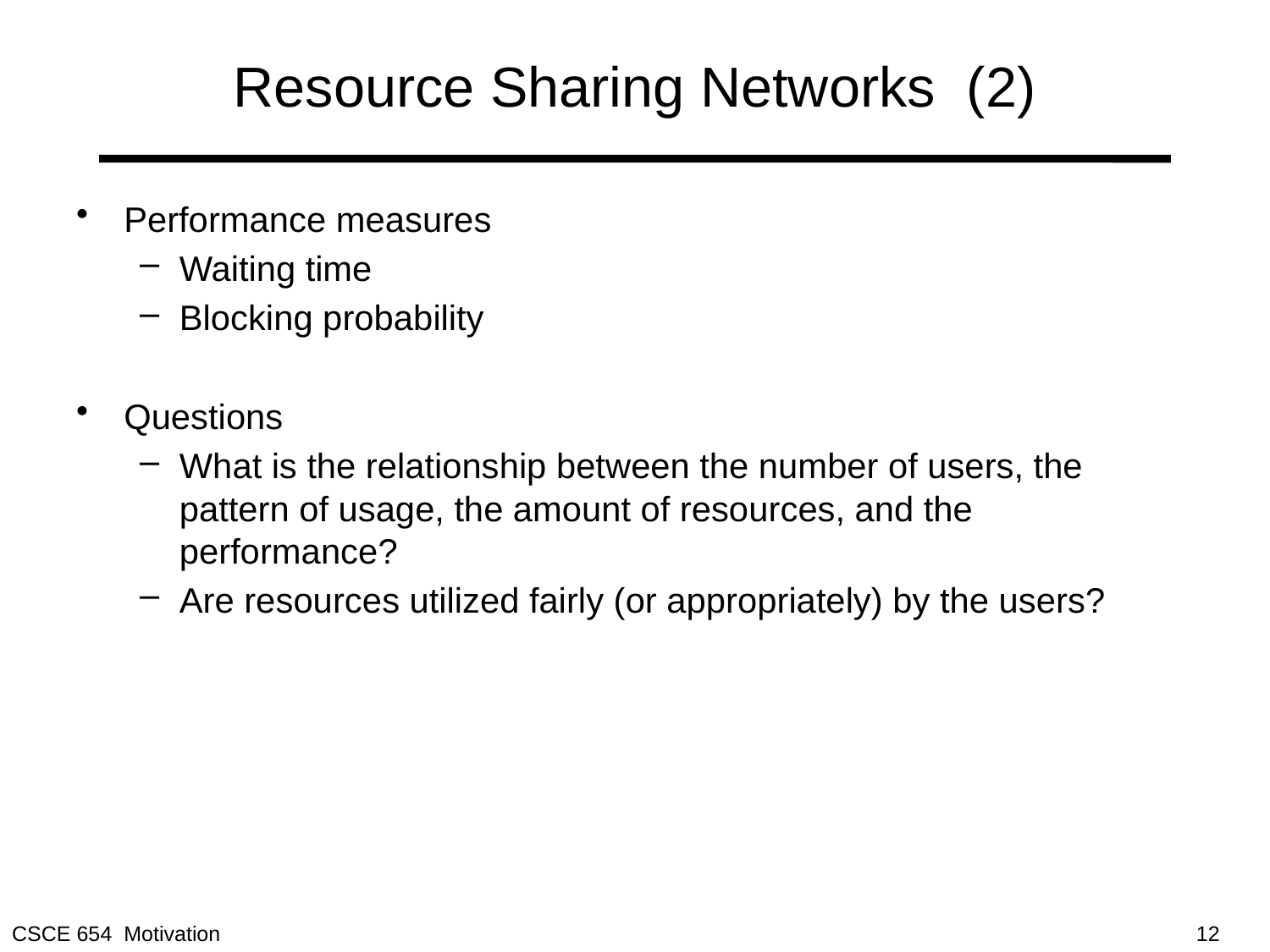

# Resource Sharing Networks  (2)
Performance measures
Waiting time
Blocking probability

Questions
What is the relationship between the number of users, the pattern of usage, the amount of resources, and the performance?
Are resources utilized fairly (or appropriately) by the users?